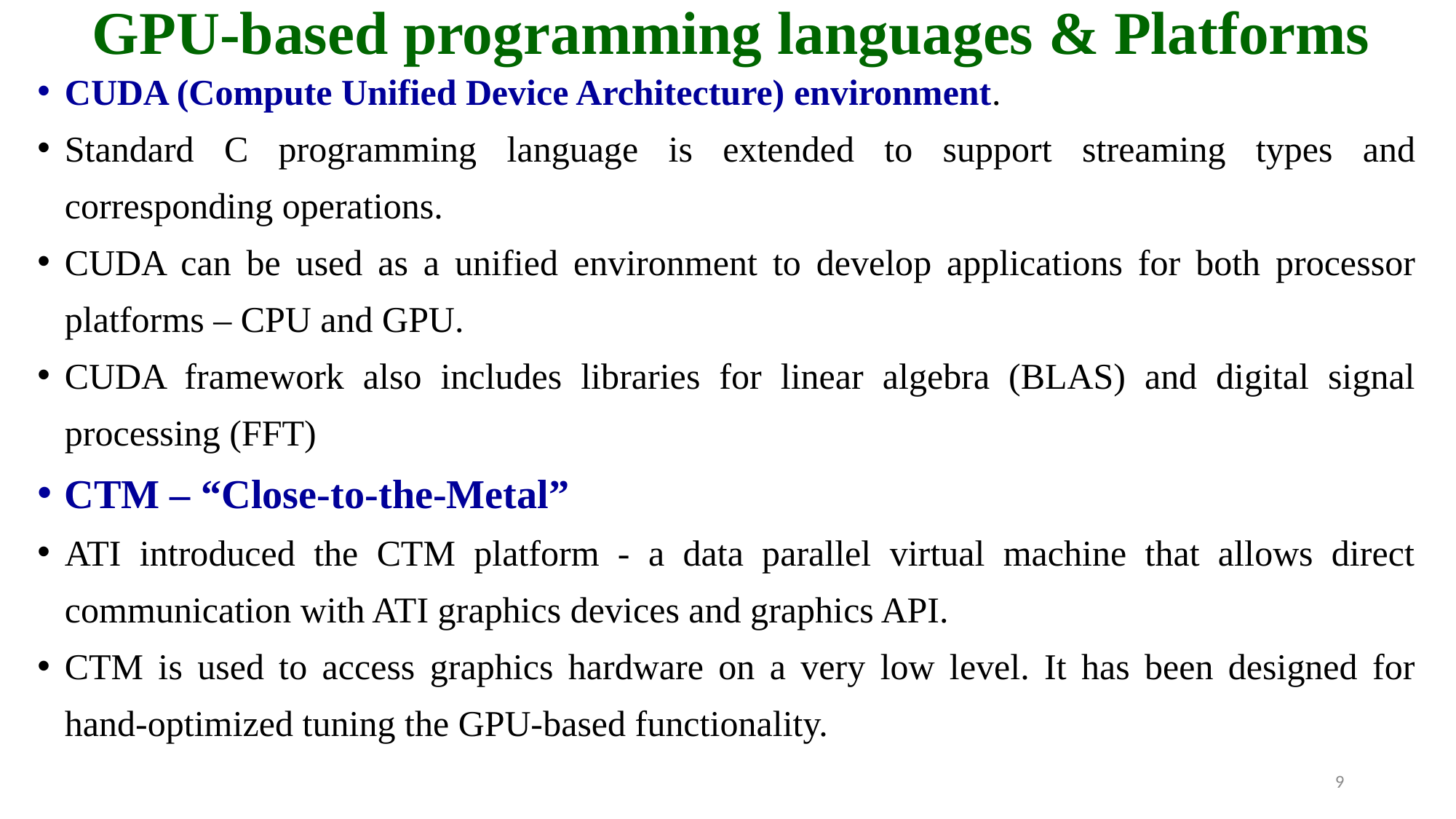

# GPU-based programming languages & Platforms
CUDA (Compute Unified Device Architecture) environment.
Standard C programming language is extended to support streaming types and corresponding operations.
CUDA can be used as a unified environment to develop applications for both processor platforms – CPU and GPU.
CUDA framework also includes libraries for linear algebra (BLAS) and digital signal processing (FFT)
CTM – “Close-to-the-Metal”
ATI introduced the CTM platform - a data parallel virtual machine that allows direct communication with ATI graphics devices and graphics API.
CTM is used to access graphics hardware on a very low level. It has been designed for hand-optimized tuning the GPU-based functionality.
9